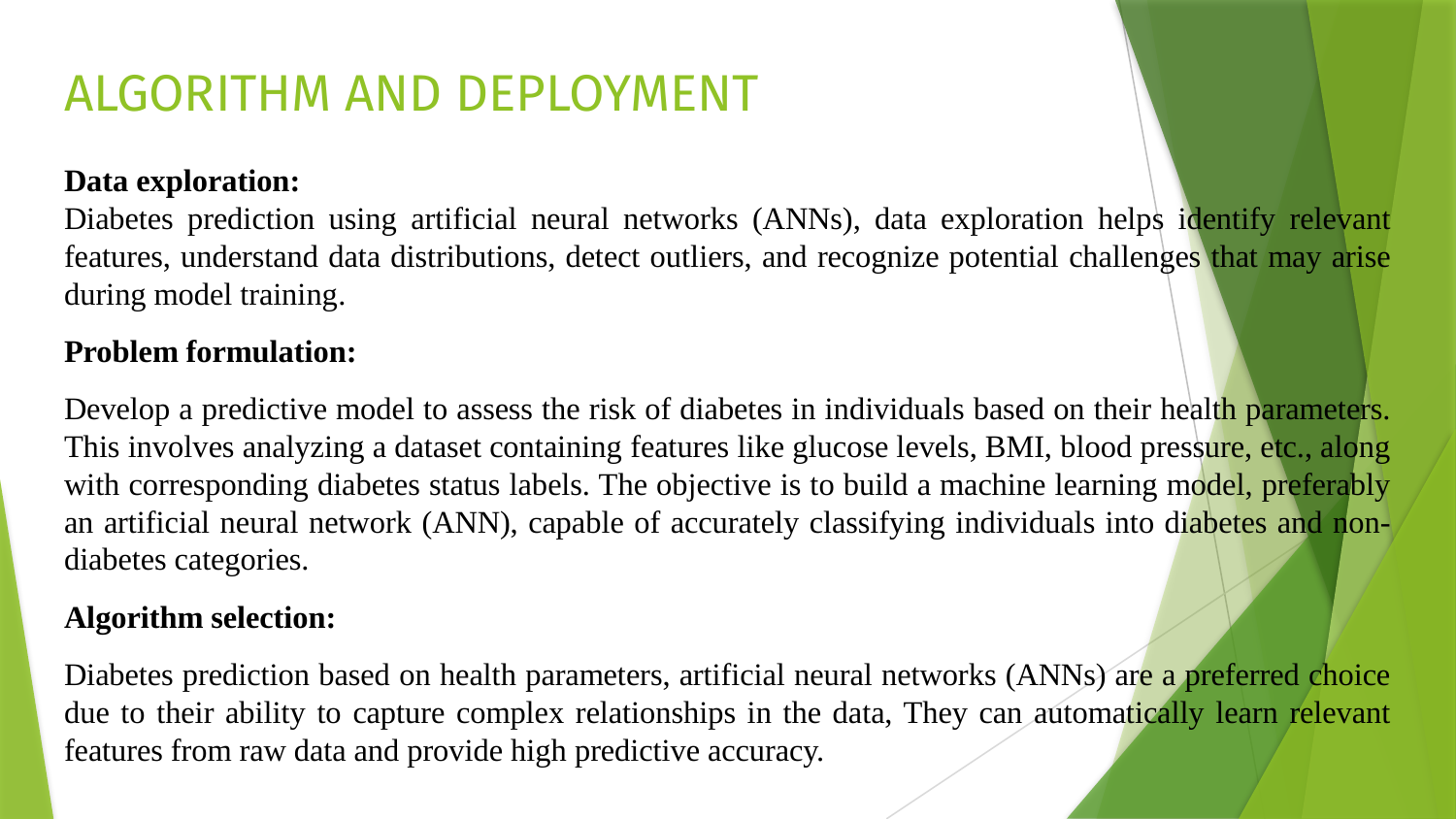

# ALGORITHM AND DEPLOYMENT
Data exploration:
Diabetes prediction using artificial neural networks (ANNs), data exploration helps identify relevant features, understand data distributions, detect outliers, and recognize potential challenges that may arise during model training.
Problem formulation:
Develop a predictive model to assess the risk of diabetes in individuals based on their health parameters. This involves analyzing a dataset containing features like glucose levels, BMI, blood pressure, etc., along with corresponding diabetes status labels. The objective is to build a machine learning model, preferably an artificial neural network (ANN), capable of accurately classifying individuals into diabetes and non-diabetes categories.
Algorithm selection:
Diabetes prediction based on health parameters, artificial neural networks (ANNs) are a preferred choice due to their ability to capture complex relationships in the data, They can automatically learn relevant features from raw data and provide high predictive accuracy.